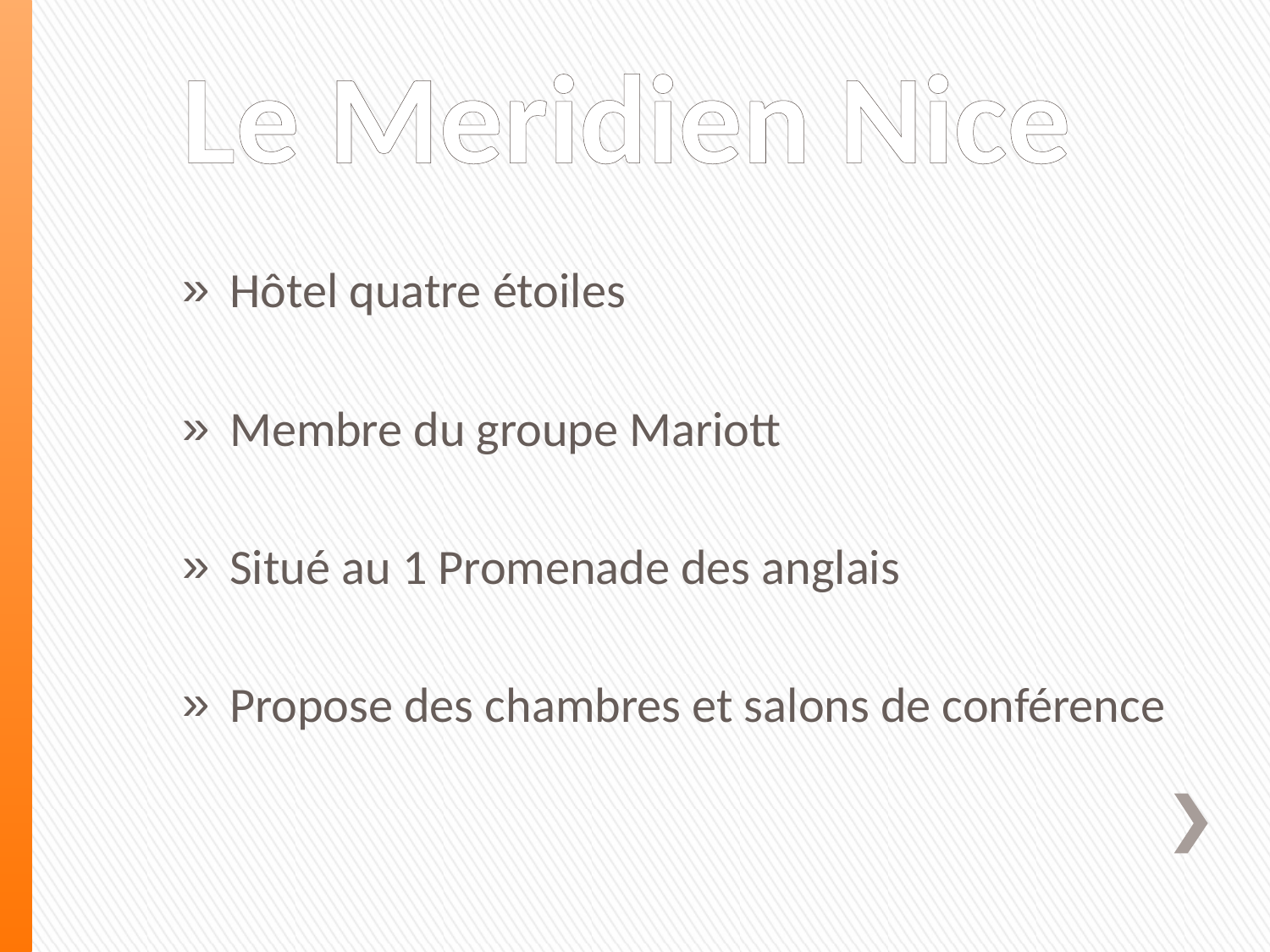

# Le Meridien Nice
Hôtel quatre étoiles

Membre du groupe Mariott

Situé au 1 Promenade des anglais

Propose des chambres et salons de conférence